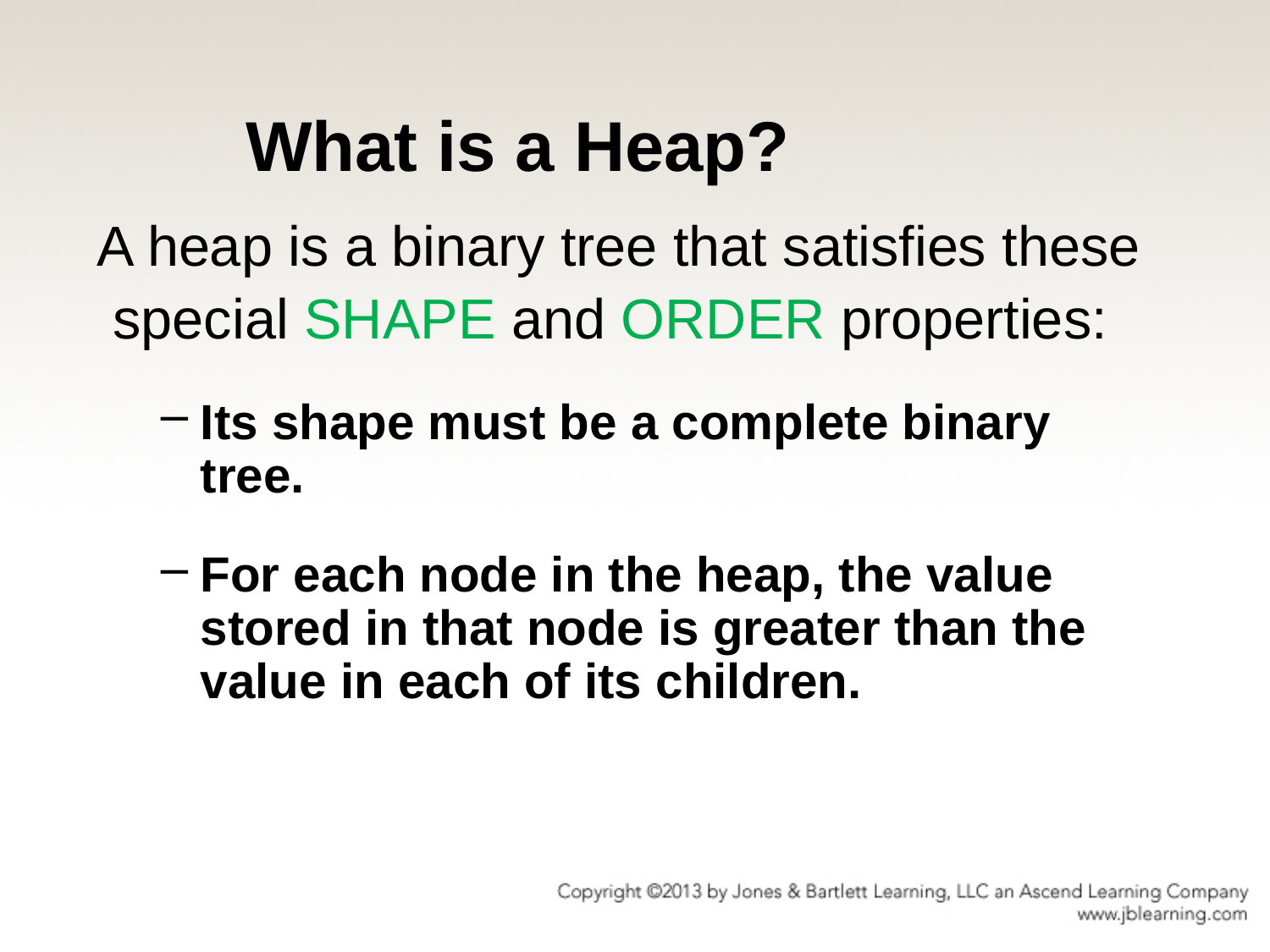

# What is a Heap?
A heap is a binary tree that satisfies these
 special SHAPE and ORDER properties:

Its shape must be a complete binary tree.

For each node in the heap, the value stored in that node is greater than the value in each of its children.